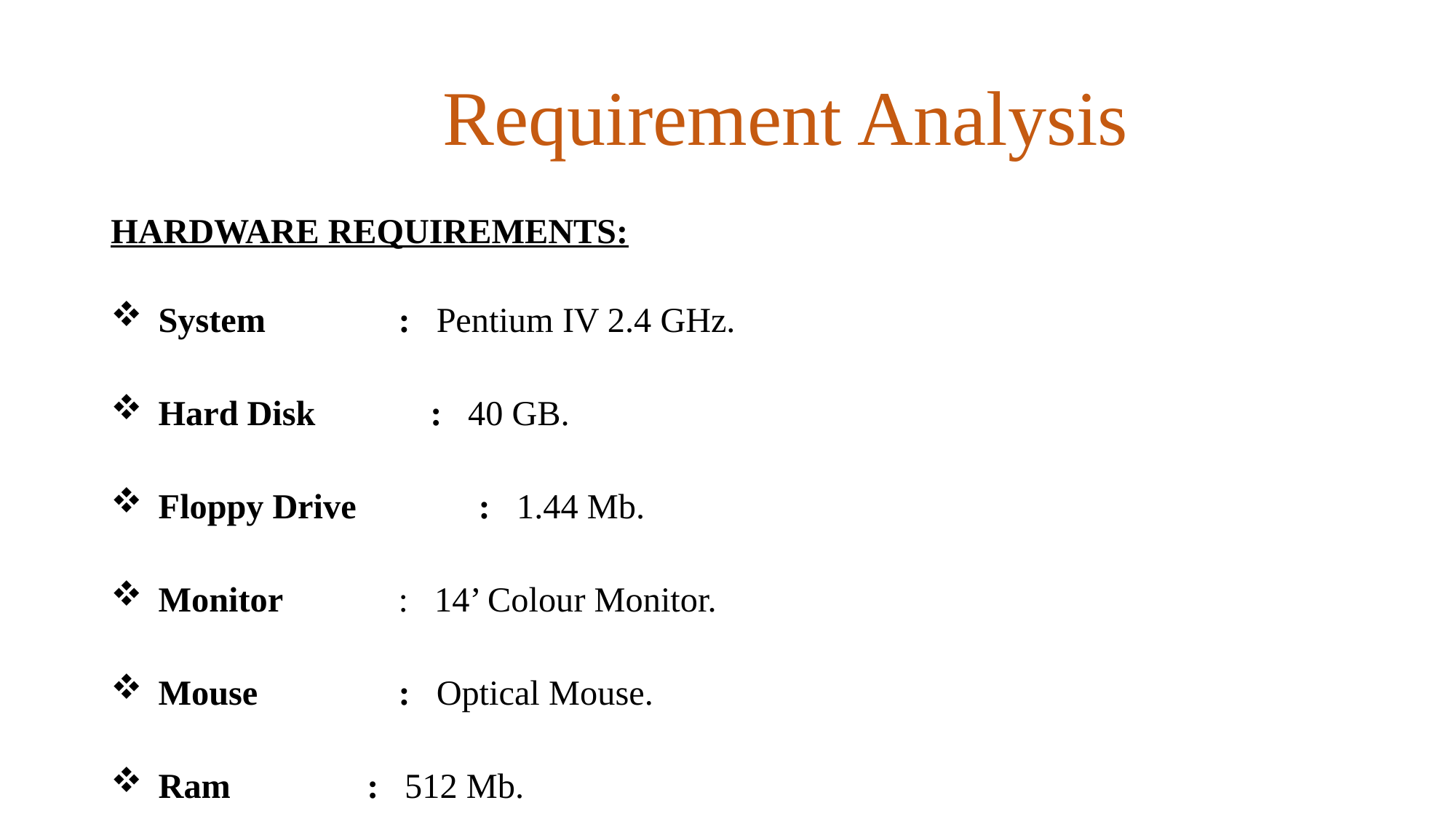

Requirement Analysis​
HARDWARE REQUIREMENTS:
System	             :   Pentium IV 2.4 GHz.
Hard Disk	             :   40 GB.
Floppy Drive              :   1.44 Mb.
Monitor	             :   14’ Colour Monitor.
Mouse	             :   Optical Mouse.
Ram		             :   512 Mb.